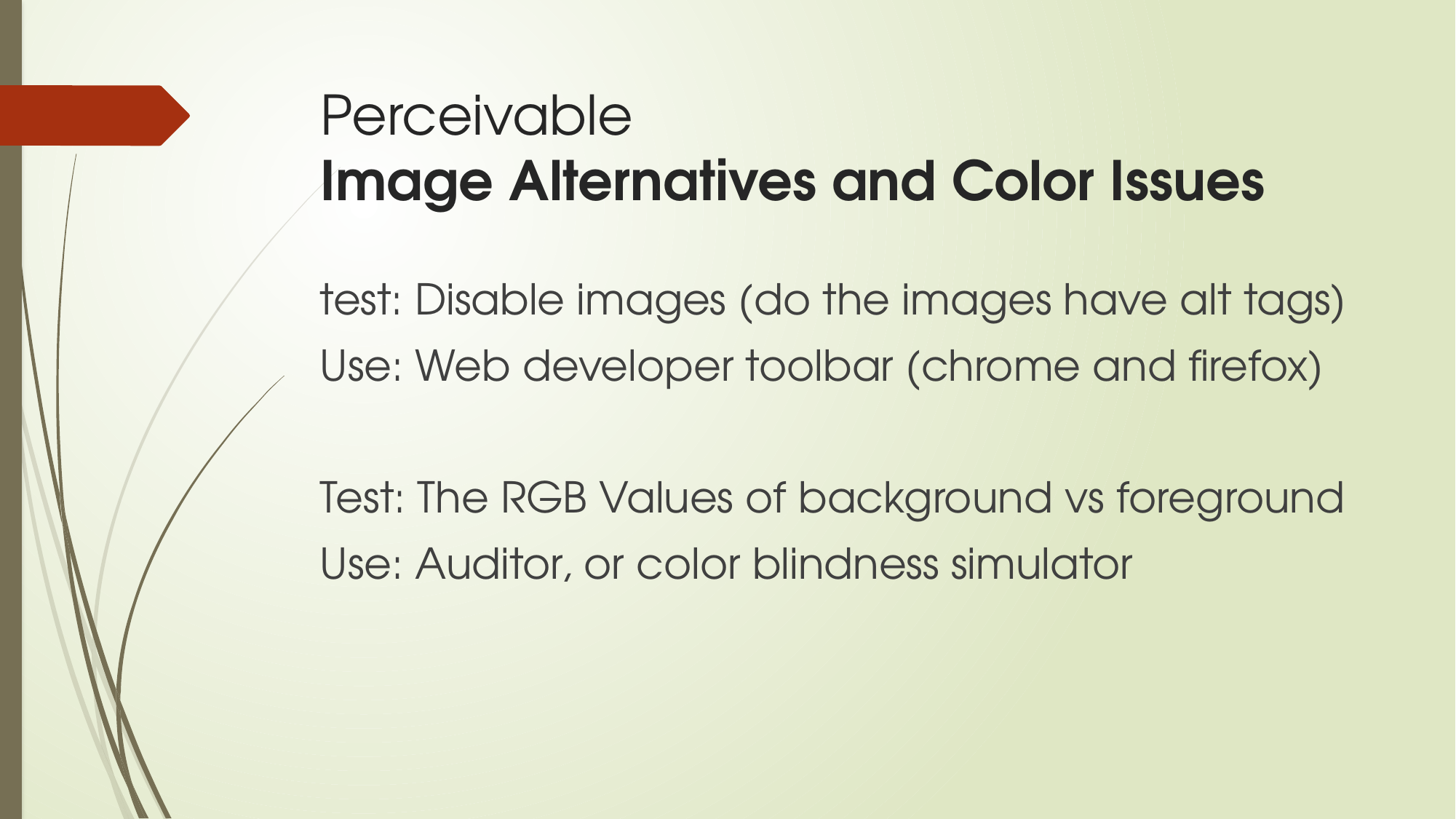

# Perceivable Image Alternatives and Color Issues

test: Disable images (do the images have alt tags)
Use: Web developer toolbar (chrome and firefox)

Test: The RGB Values of background vs foreground
Use: Auditor, or color blindness simulator